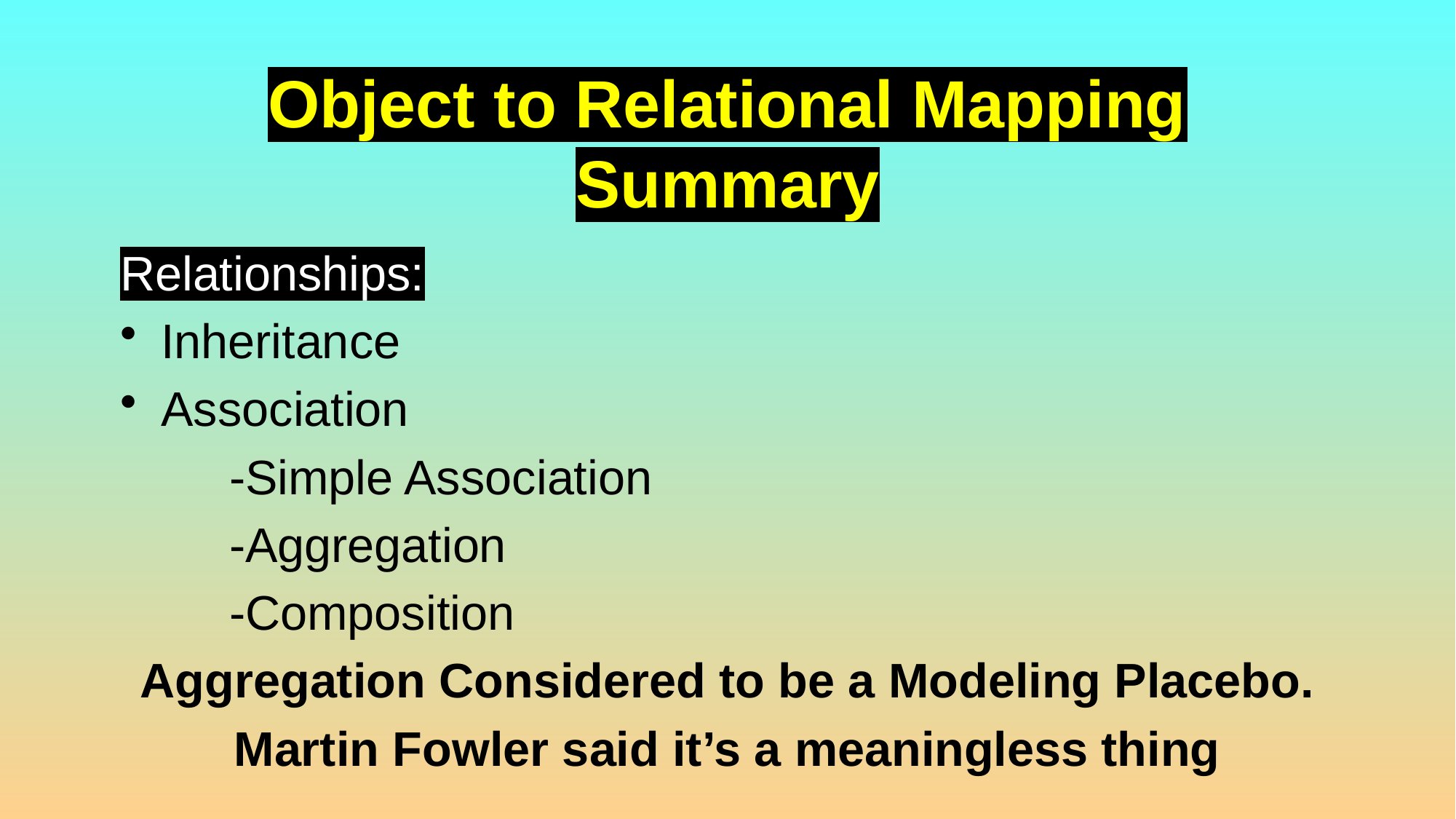

# Object to Relational Mapping Summary
Relationships:
Inheritance
Association
	-Simple Association
	-Aggregation
	-Composition
Aggregation Considered to be a Modeling Placebo.
Martin Fowler said it’s a meaningless thing